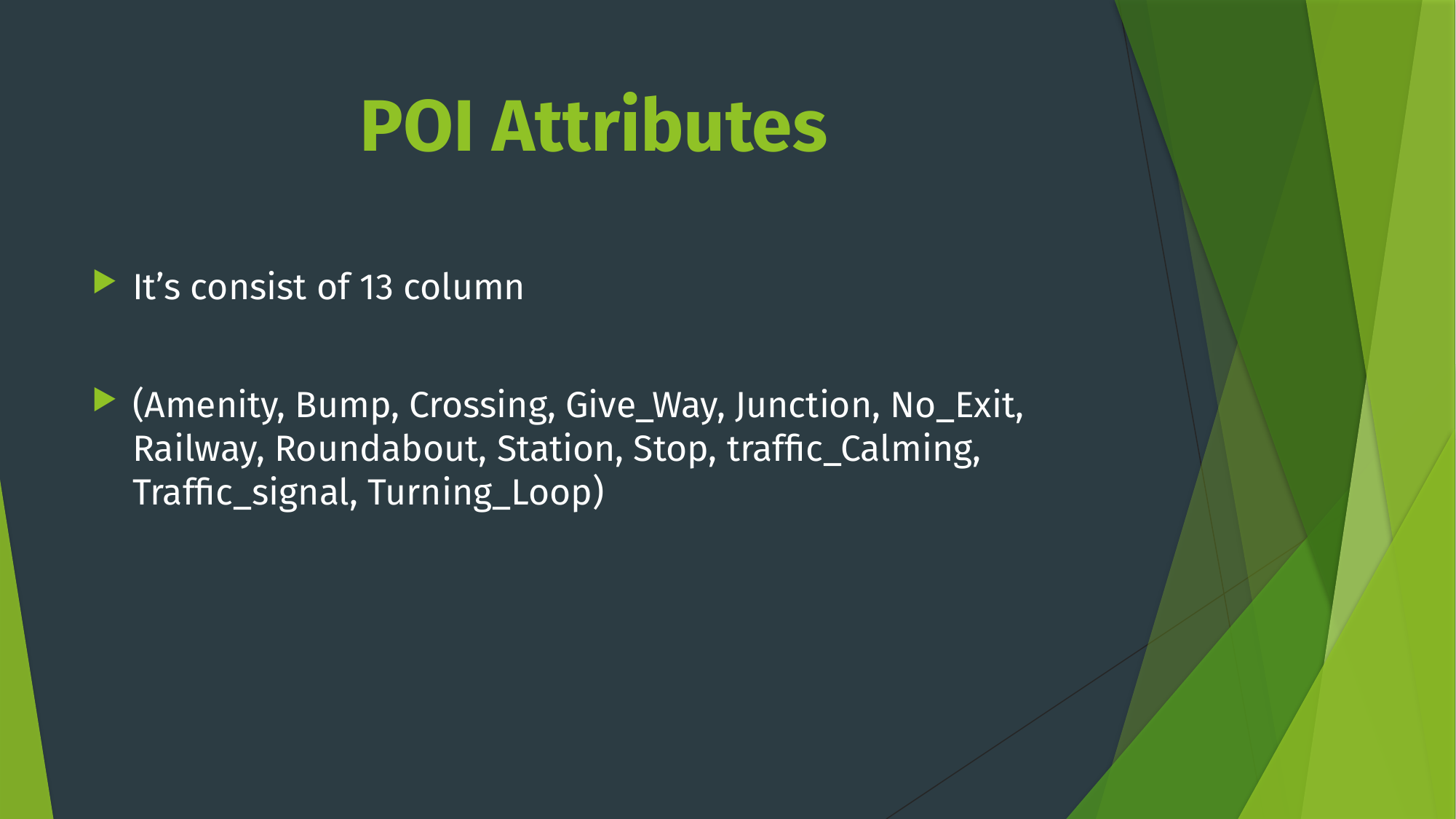

# POI Attributes
It’s consist of 13 column

(Amenity, Bump, Crossing, Give_Way, Junction, No_Exit, Railway, Roundabout, Station, Stop, traffic_Calming, Traffic_signal, Turning_Loop)